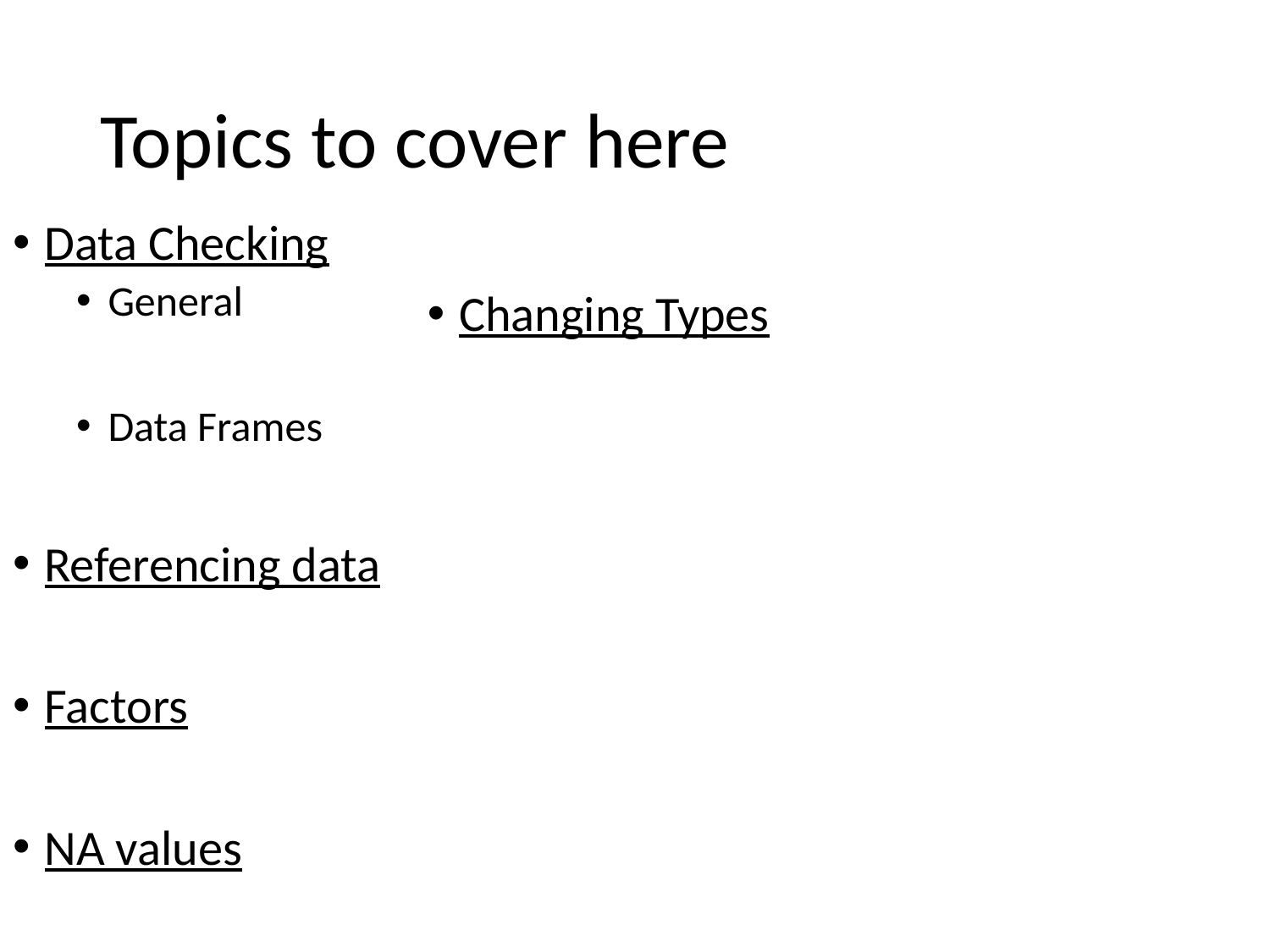

# Topics to cover here
Data Checking
General

Data Frames

Referencing data

Factors

NA values

Changing Types